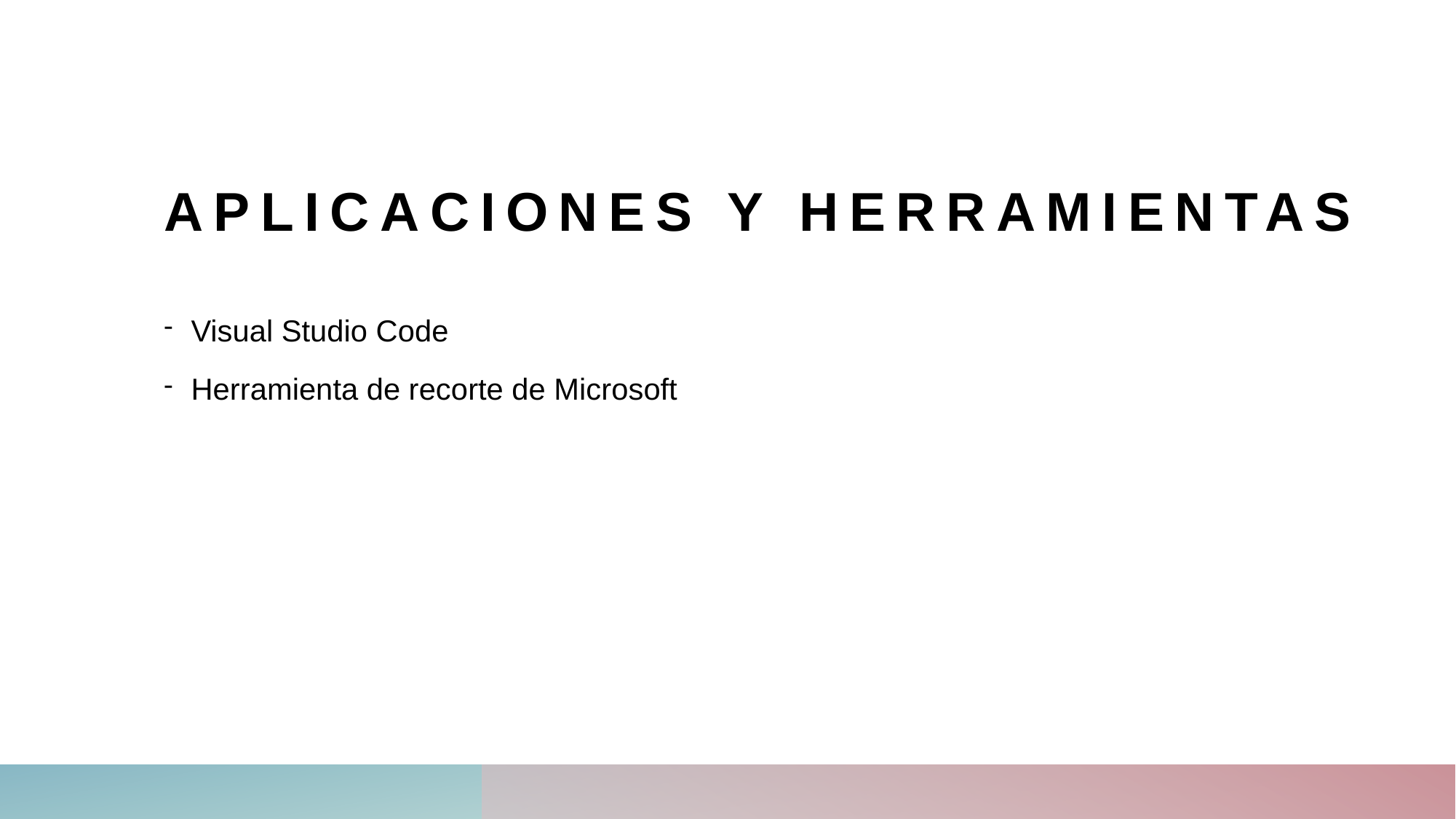

# Aplicaciones y herramientas

Visual Studio Code
Herramienta de recorte de Microsoft